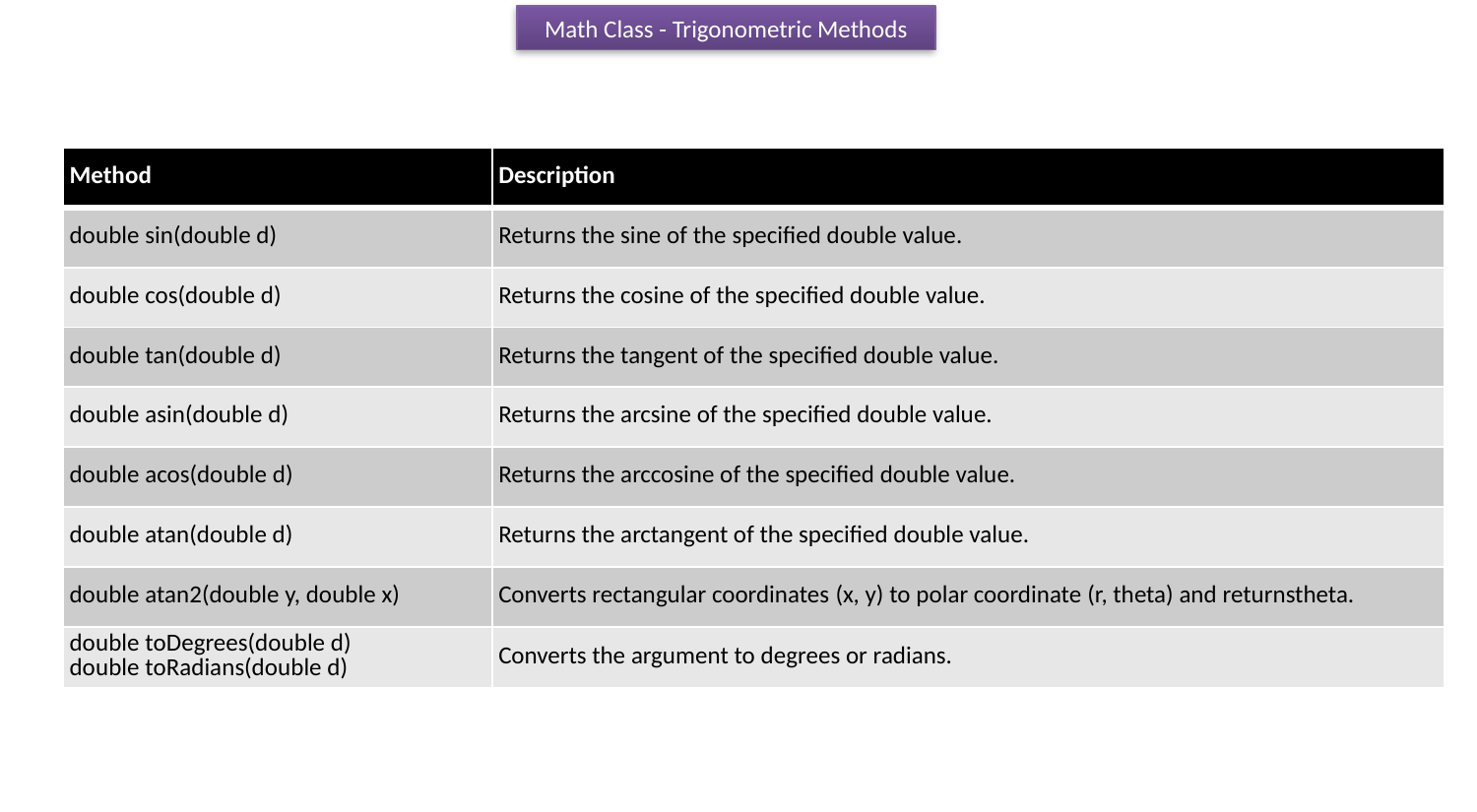

Math Class - Trigonometric Methods
| Method | Description |
| --- | --- |
| double sin(double d) | Returns the sine of the specified double value. |
| double cos(double d) | Returns the cosine of the specified double value. |
| double tan(double d) | Returns the tangent of the specified double value. |
| double asin(double d) | Returns the arcsine of the specified double value. |
| double acos(double d) | Returns the arccosine of the specified double value. |
| double atan(double d) | Returns the arctangent of the specified double value. |
| double atan2(double y, double x) | Converts rectangular coordinates (x, y) to polar coordinate (r, theta) and returnstheta. |
| double toDegrees(double d) double toRadians(double d) | Converts the argument to degrees or radians. |